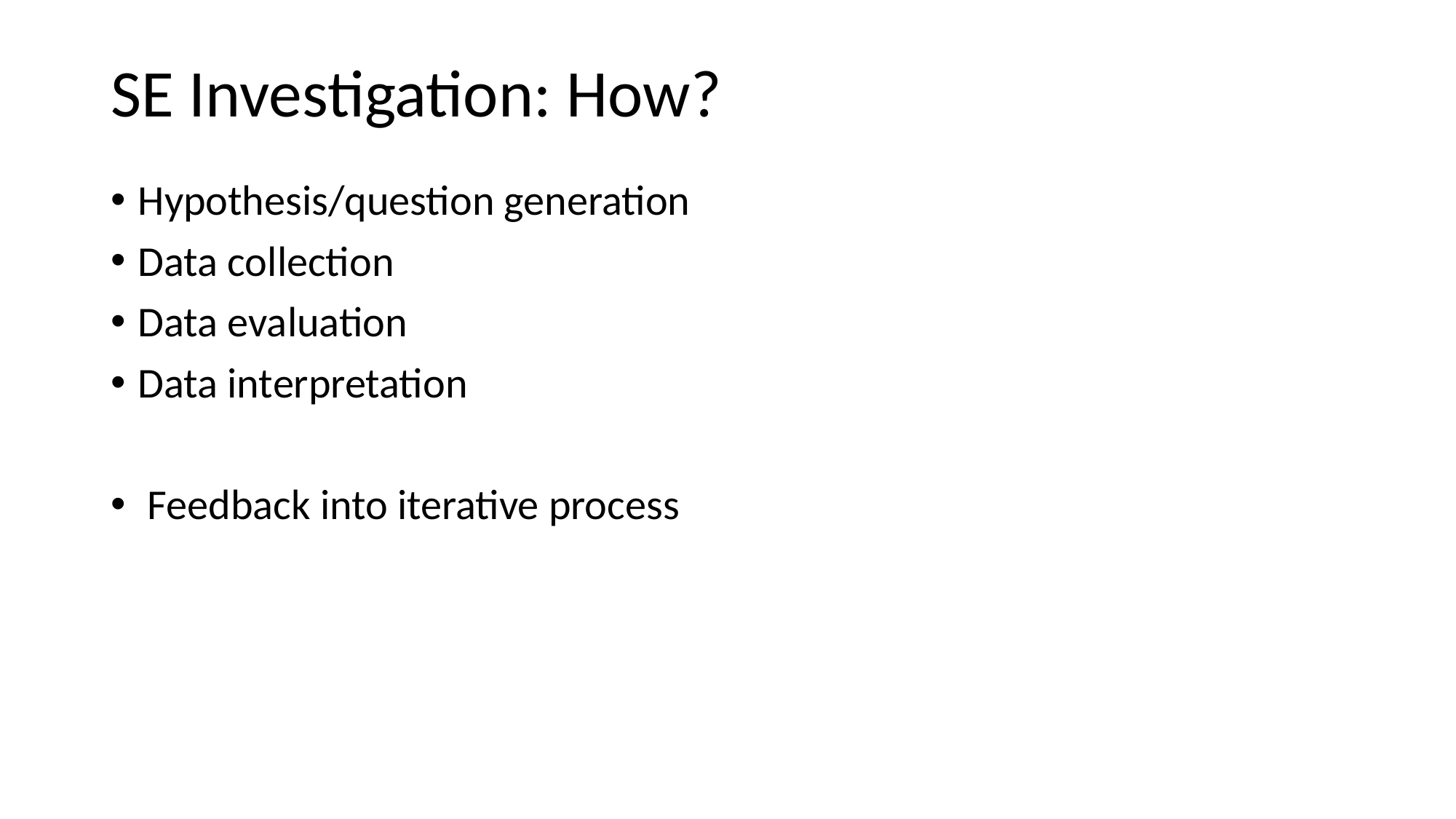

# SE Investigation: How?
Hypothesis/question generation
Data collection
Data evaluation
Data interpretation

 Feedback into iterative process